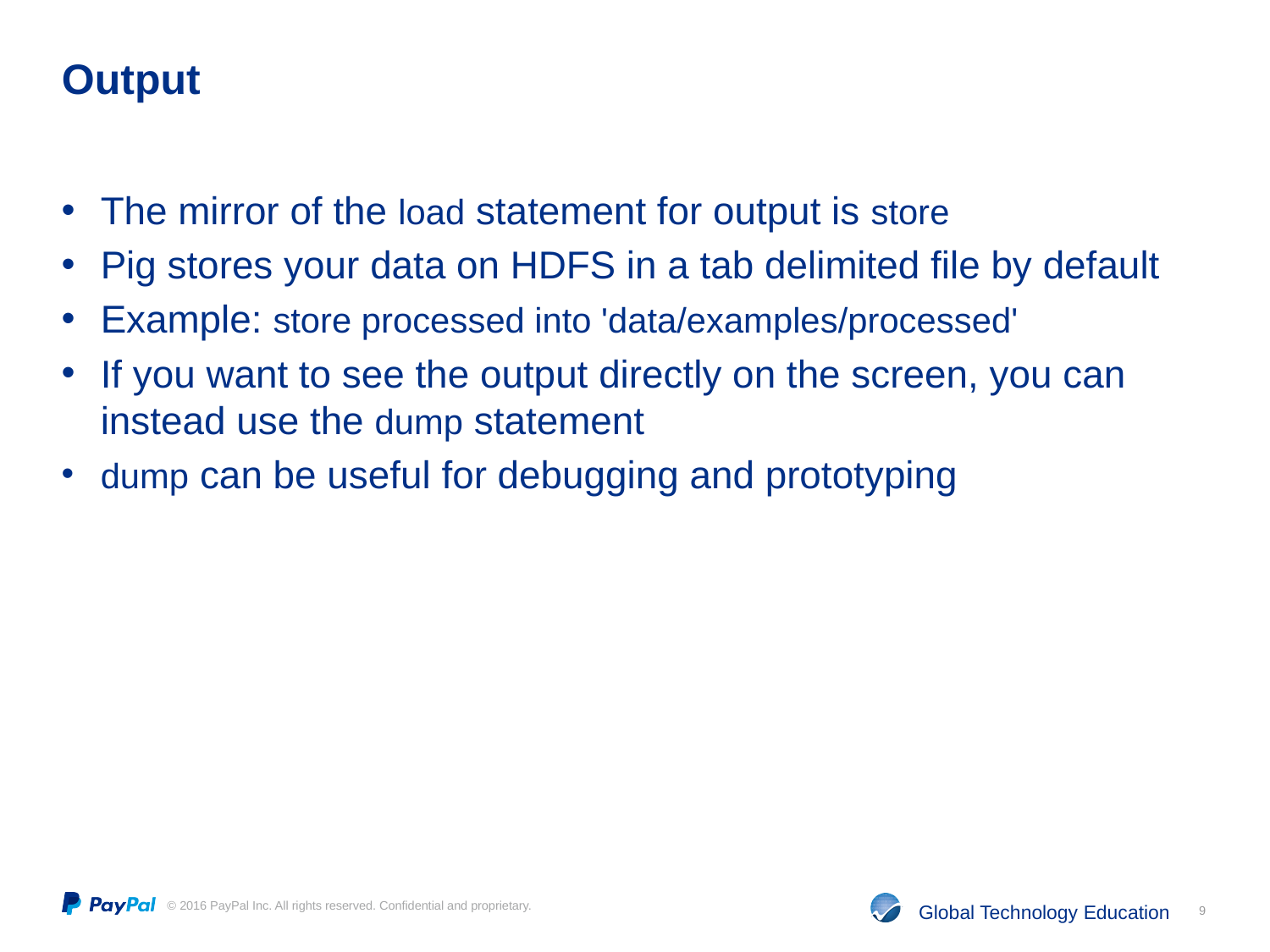

# Output
The mirror of the load statement for output is store
Pig stores your data on HDFS in a tab delimited file by default
Example: store processed into 'data/examples/processed'
If you want to see the output directly on the screen, you can instead use the dump statement
dump can be useful for debugging and prototyping
9